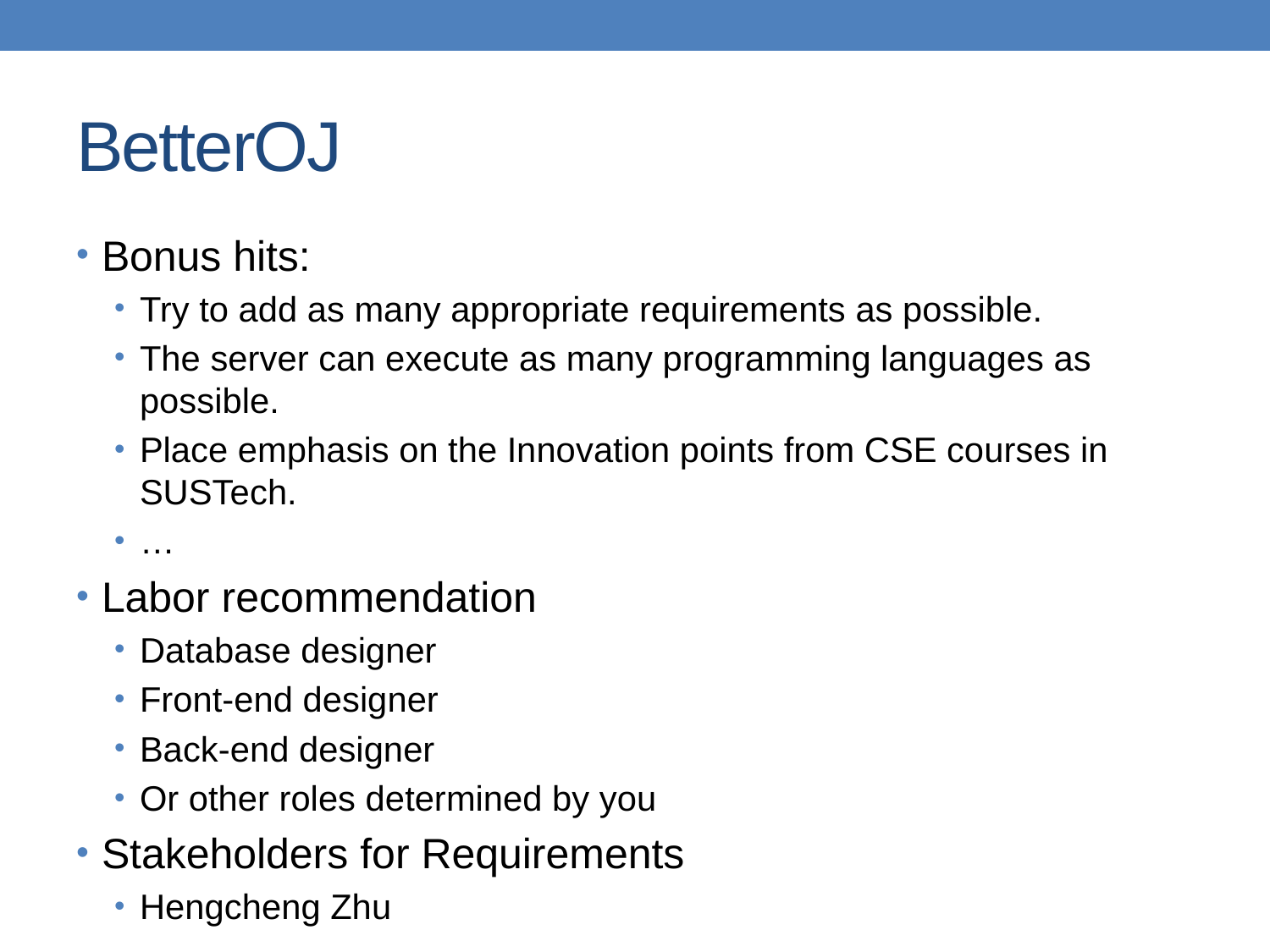

# BetterOJ
Bonus hits:
Try to add as many appropriate requirements as possible.
The server can execute as many programming languages as possible.
Place emphasis on the Innovation points from CSE courses in SUSTech.
…
Labor recommendation
Database designer
Front-end designer
Back-end designer
Or other roles determined by you
Stakeholders for Requirements
Hengcheng Zhu